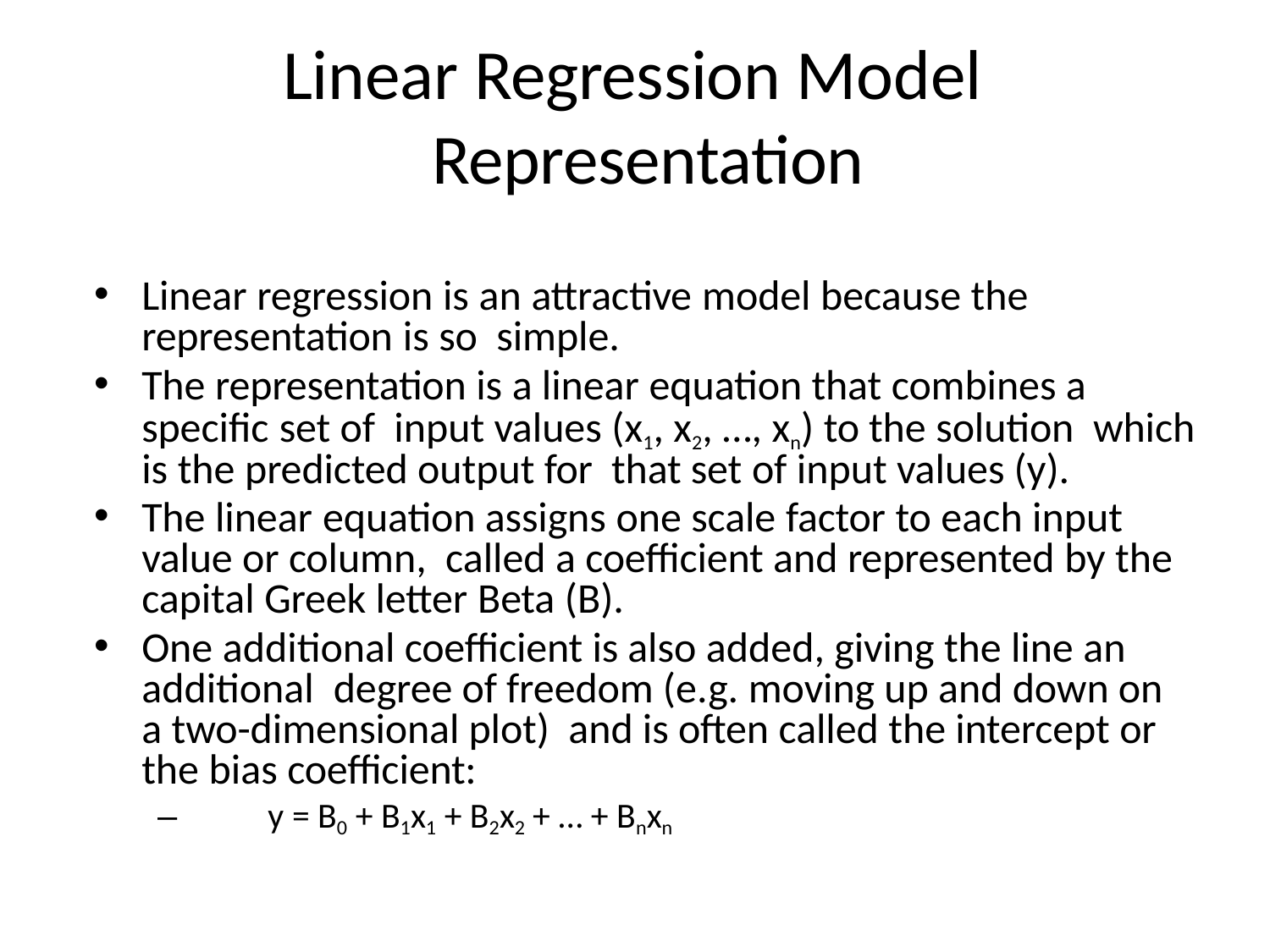

# Linear Regression Model  Representation
Linear regression is an attractive model because the representation is so  simple.
The representation is a linear equation that combines a specific set of  input values (x1, x2, …, xn) to the solution  which is the predicted output for  that set of input values (y).
The linear equation assigns one scale factor to each input value or column,  called a coefficient and represented by the capital Greek letter Beta (B).
One additional coefficient is also added, giving the line an additional  degree of freedom (e.g. moving up and down on a two-dimensional plot)  and is often called the intercept or the bias coefficient:
–	y = B0 + B1x1 + B2x2 + … + Bnxn